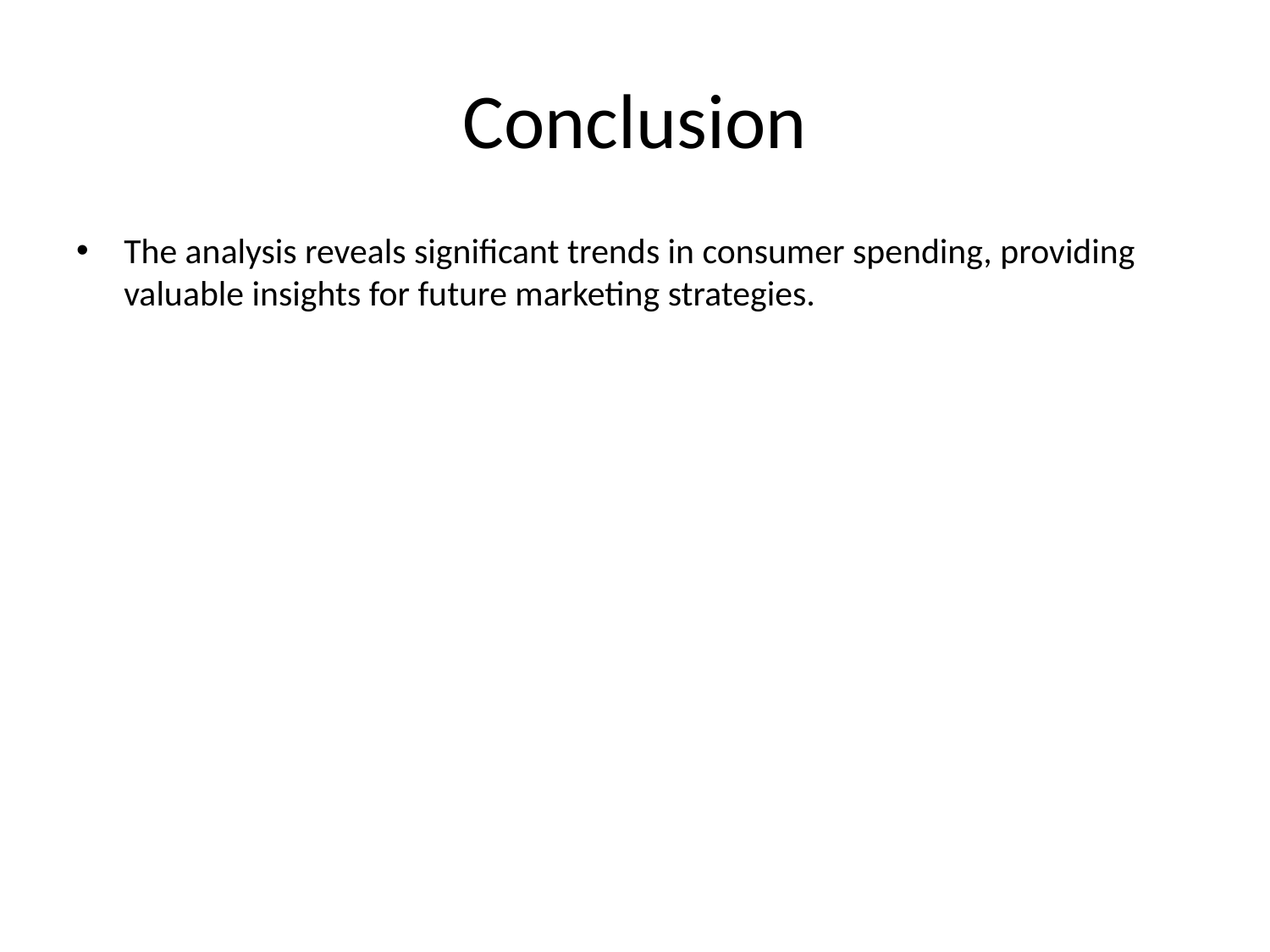

# Conclusion
The analysis reveals significant trends in consumer spending, providing valuable insights for future marketing strategies.